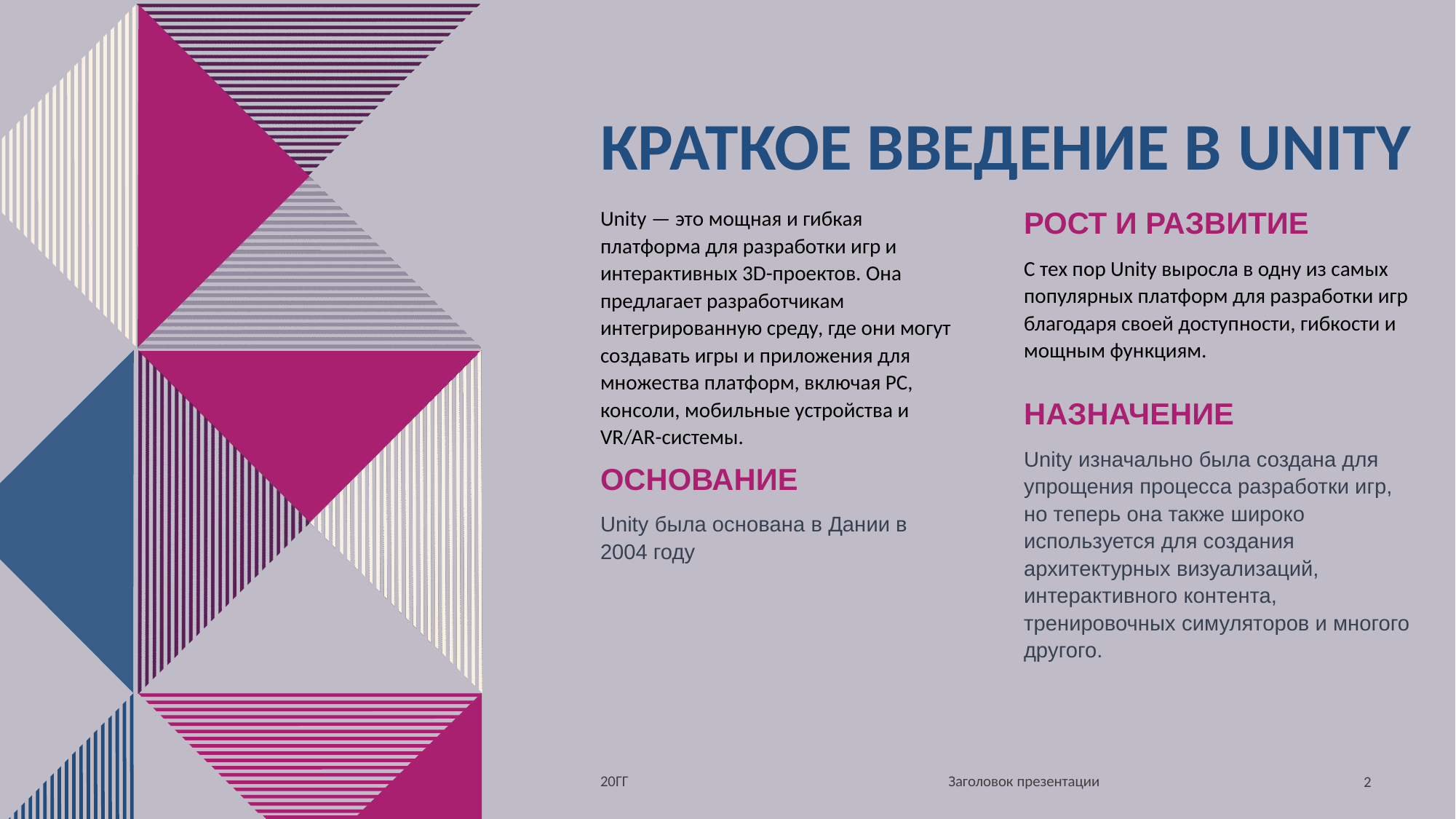

# Краткое введение в Unity
Unity — это мощная и гибкая платформа для разработки игр и интерактивных 3D-проектов. Она предлагает разработчикам интегрированную среду, где они могут создавать игры и приложения для множества платформ, включая PC, консоли, мобильные устройства и VR/AR-системы.
Рост и развитие
С тех пор Unity выросла в одну из самых популярных платформ для разработки игр благодаря своей доступности, гибкости и мощным функциям.
Назначение
Unity изначально была создана для упрощения процесса разработки игр, но теперь она также широко используется для создания архитектурных визуализаций, интерактивного контента, тренировочных симуляторов и многого другого.
Основание
Unity была основана в Дании в 2004 году
Заголовок презентации
20ГГ
2